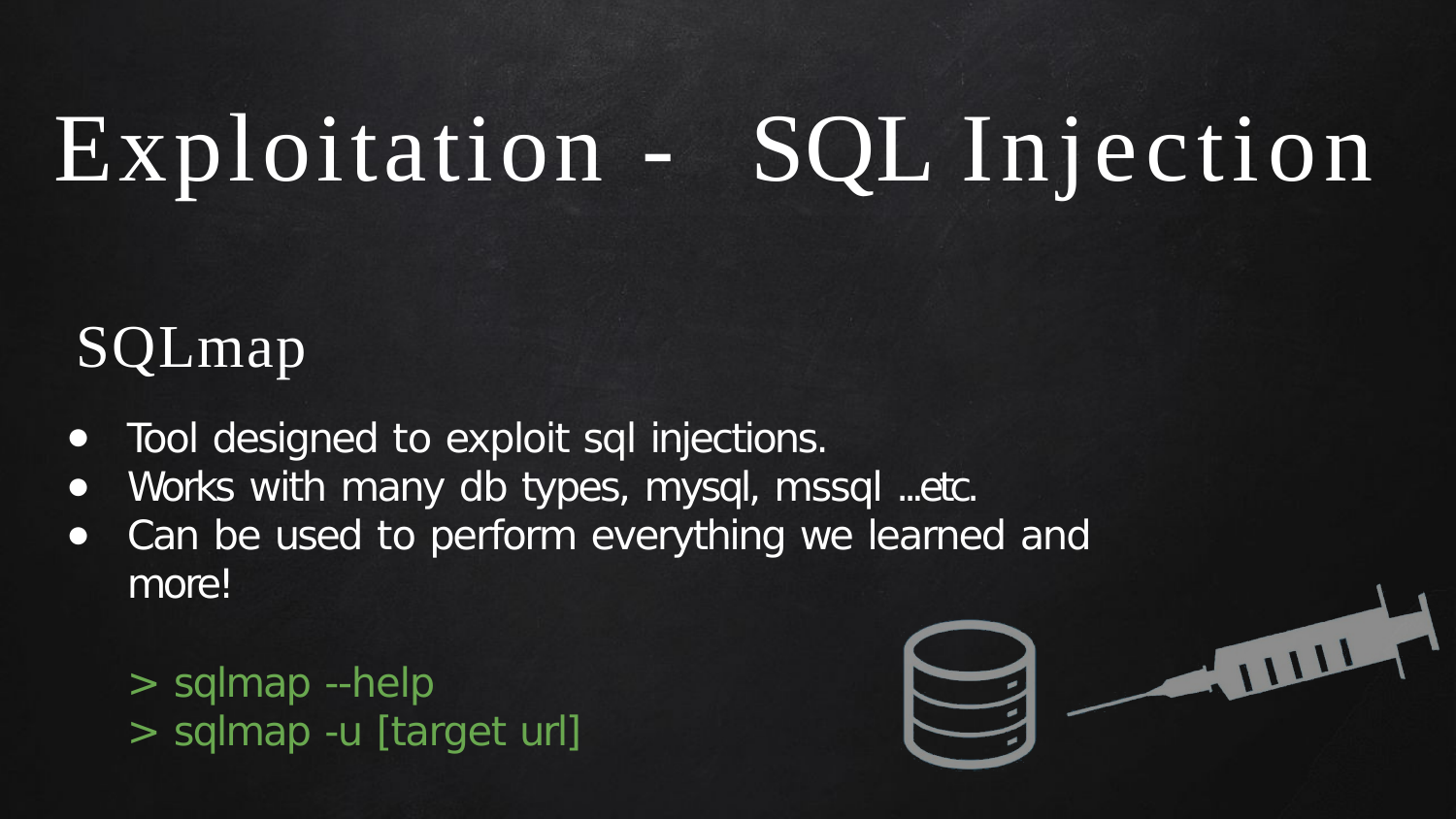

# Exploitation - SQL Injection
SQLmap
Tool designed to exploit sql injections.
Works with many db types, mysql, mssql ...etc.
Can be used to perform everything we learned and more!

> sqlmap --help
> sqlmap -u [target url]